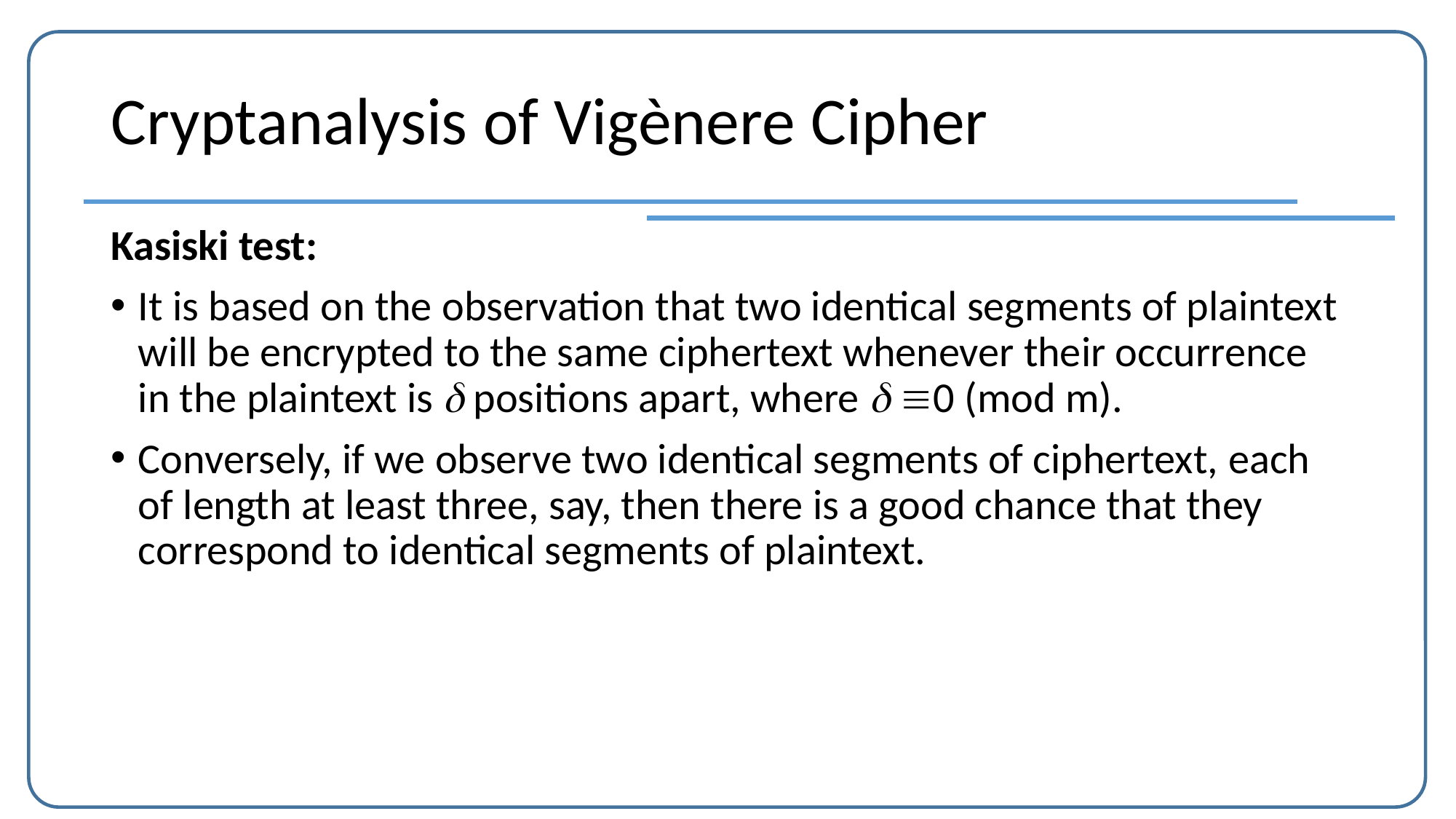

# Cryptanalysis of Vigènere Cipher
Kasiski test:
It is based on the observation that two identical segments of plaintext will be encrypted to the same ciphertext whenever their occurrence in the plaintext is δ positions apart, where δ ≡0 (mod m).
Conversely, if we observe two identical segments of ciphertext, each of length at least three, say, then there is a good chance that they correspond to identical segments of plaintext.